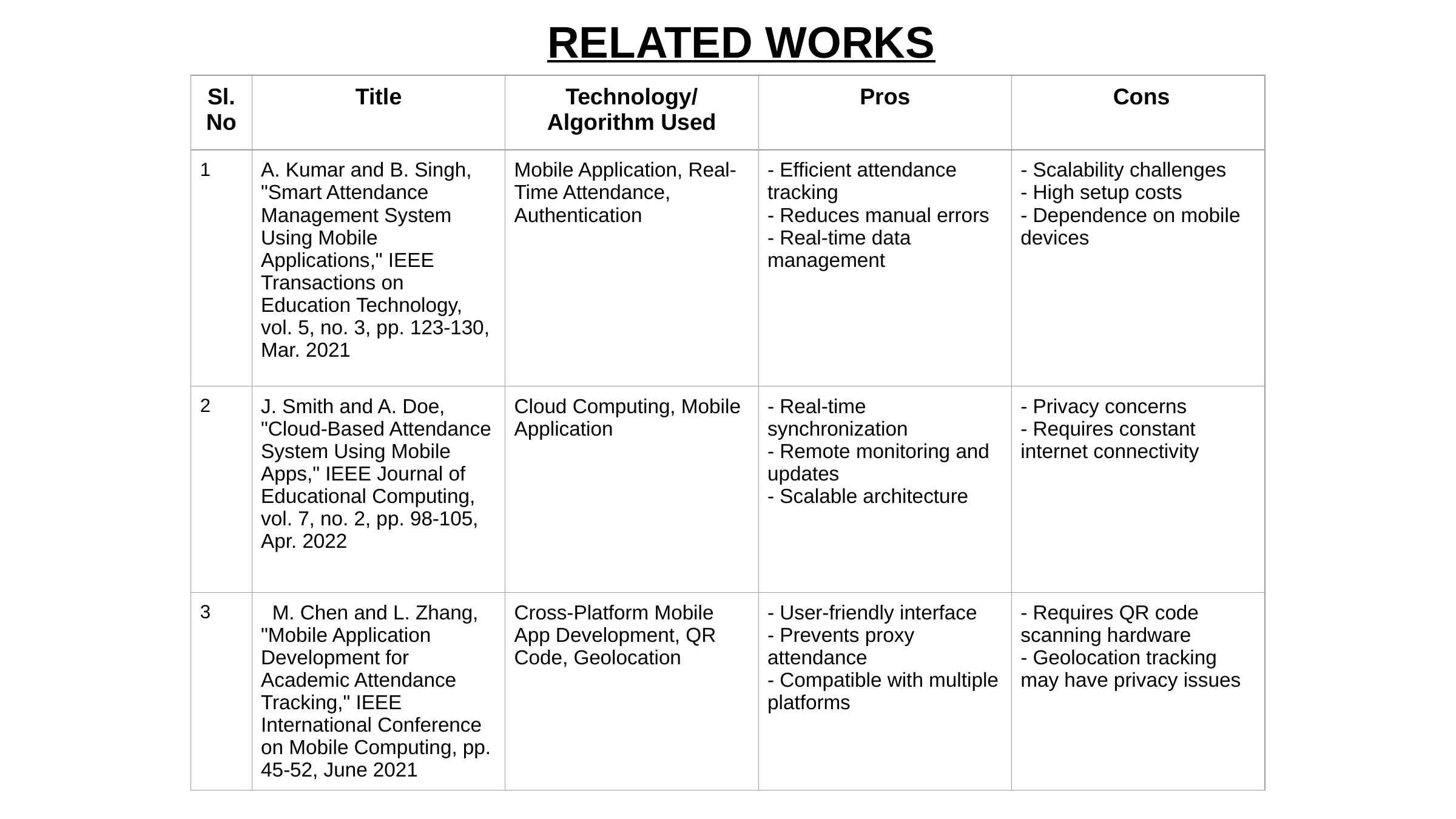

RELATED WORKS
| Sl. No | Title | Technology/Algorithm Used | Pros | Cons |
| --- | --- | --- | --- | --- |
| 1 | A. Kumar and B. Singh, "Smart Attendance Management System Using Mobile Applications," IEEE Transactions on Education Technology, vol. 5, no. 3, pp. 123-130, Mar. 2021 | Mobile Application, Real-Time Attendance, Authentication | - Efficient attendance tracking - Reduces manual errors - Real-time data management | - Scalability challenges - High setup costs - Dependence on mobile devices |
| 2 | J. Smith and A. Doe, "Cloud-Based Attendance System Using Mobile Apps," IEEE Journal of Educational Computing, vol. 7, no. 2, pp. 98-105, Apr. 2022 | Cloud Computing, Mobile Application | - Real-time synchronization - Remote monitoring and updates - Scalable architecture | - Privacy concerns - Requires constant internet connectivity |
| 3 | M. Chen and L. Zhang, "Mobile Application Development for Academic Attendance Tracking," IEEE International Conference on Mobile Computing, pp. 45-52, June 2021 | Cross-Platform Mobile App Development, QR Code, Geolocation | - User-friendly interface - Prevents proxy attendance - Compatible with multiple platforms | - Requires QR code scanning hardware - Geolocation tracking may have privacy issues |